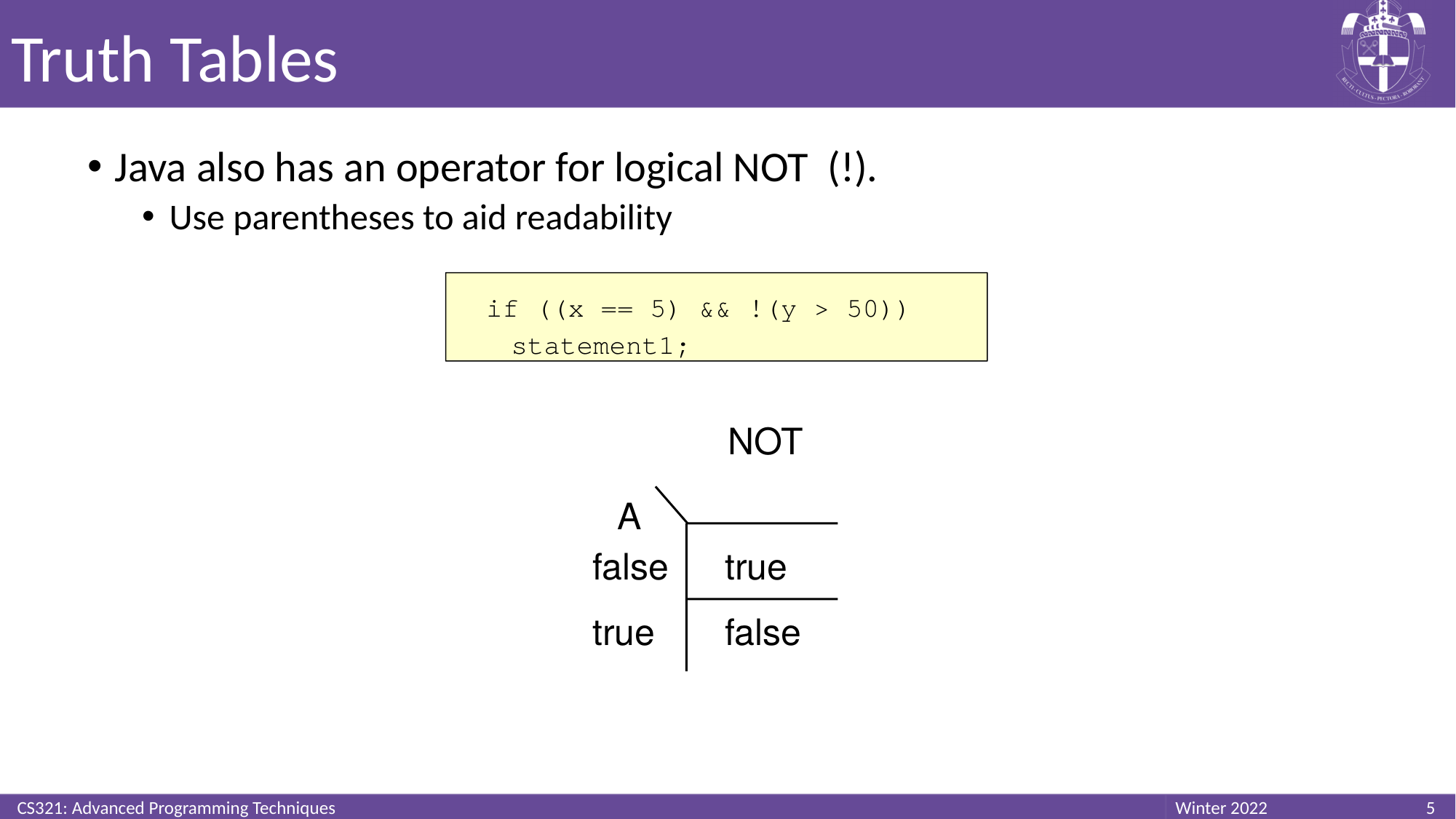

# Truth Tables
Java also has an operator for logical NOT  (!).
Use parentheses to aid readability

if ((x == 5) && !(y > 50))
	statement1;
NOT

A

false
true

true
false
CS321: Advanced Programming Techniques
5
Winter 2022